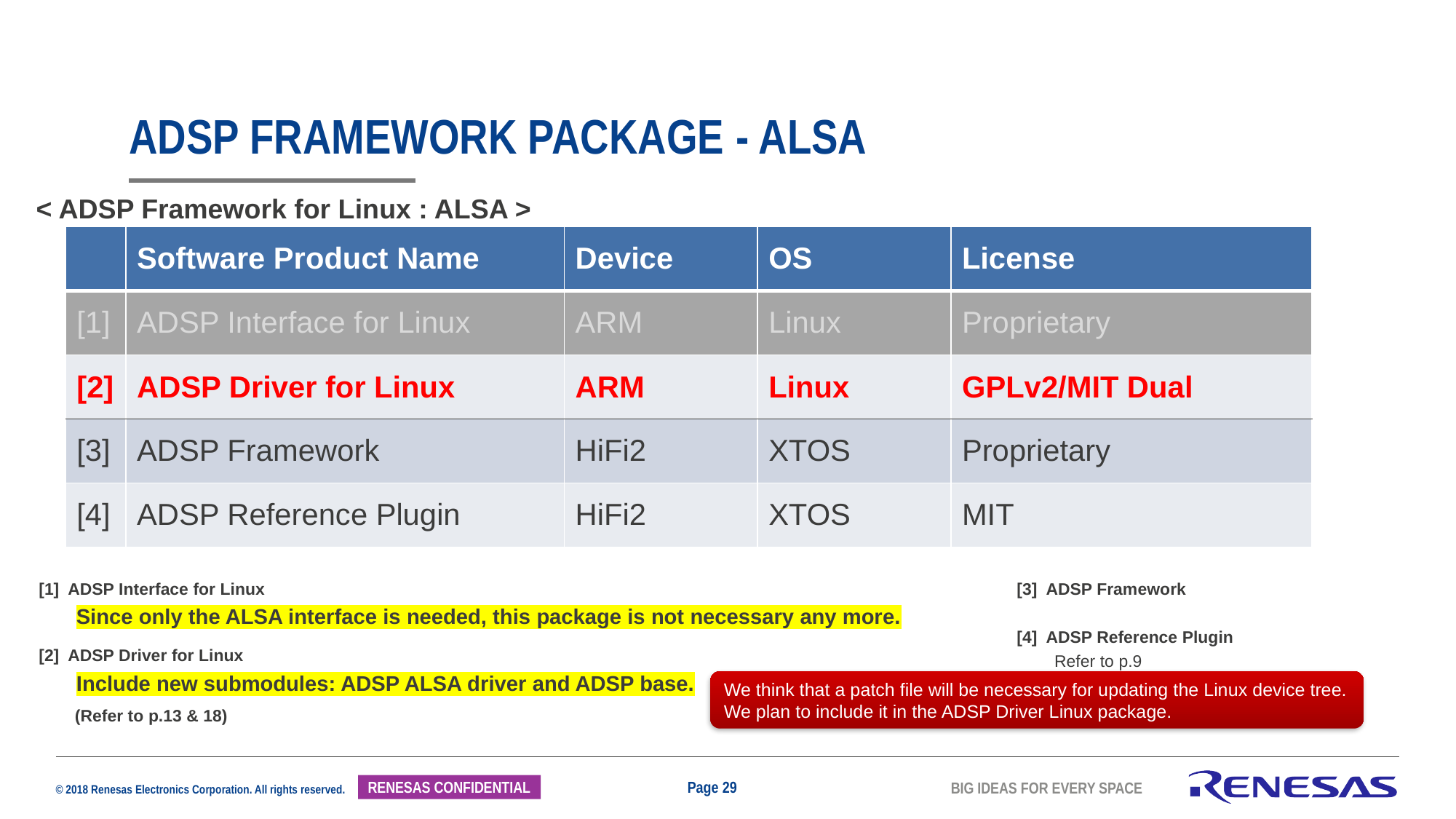

# ADSP Framework Package - ALSA
< ADSP Framework for Linux : ALSA >
|  | Software Product Name | Device | OS | License |
| --- | --- | --- | --- | --- |
| [1] | ADSP Interface for Linux | ARM | Linux | Proprietary |
| [2] | ADSP Driver for Linux | ARM | Linux | GPLv2/MIT Dual |
| [3] | ADSP Framework | HiFi2 | XTOS | Proprietary |
| [4] | ADSP Reference Plugin | HiFi2 | XTOS | MIT |
[3]  ADSP Framework
[4]  ADSP Reference Plugin
　　Refer to p.9
[1]  ADSP Interface for Linux
　　Since only the ALSA interface is needed, this package is not necessary any more.
[2]  ADSP Driver for Linux
　　Include new submodules: ADSP ALSA driver and ADSP base.
      (Refer to p.13 & 18)
We think that a patch file will be necessary for updating the Linux device tree.
We plan to include it in the ADSP Driver Linux package.
Page 29